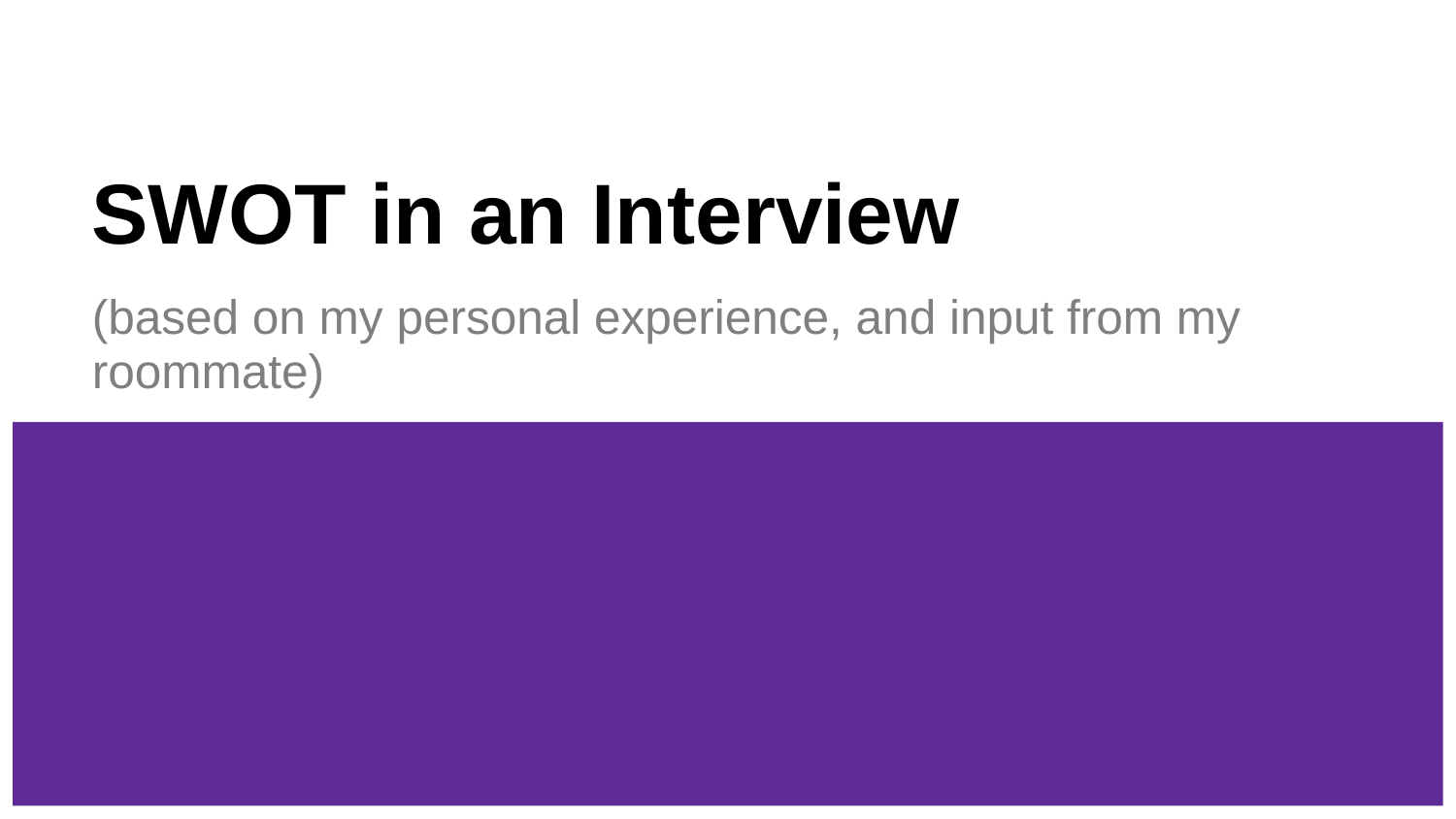

# SWOT in an Interview
(based on my personal experience, and input from my roommate)